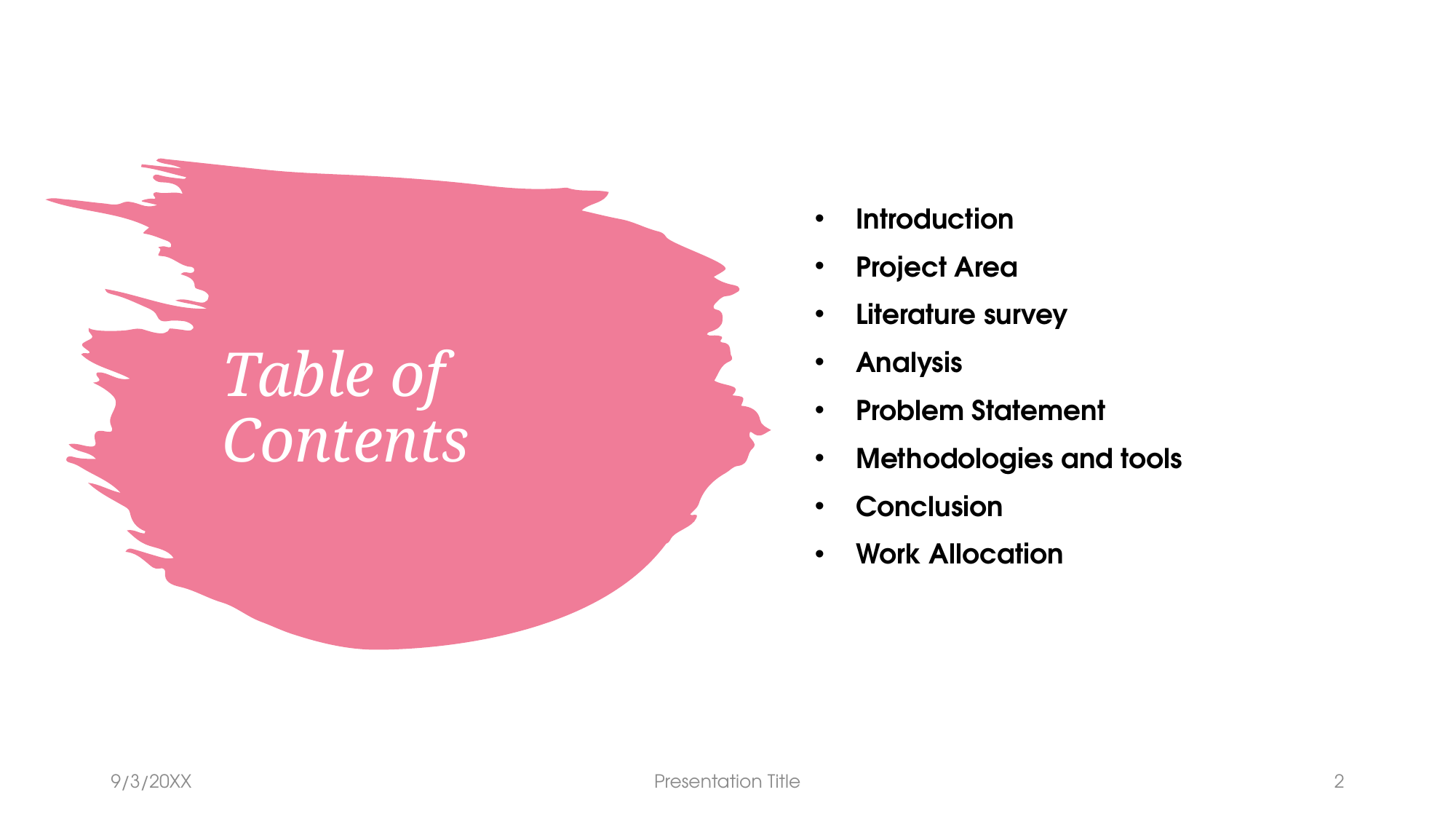

Introduction
Project Area
Literature survey
Analysis
Problem Statement
Methodologies and tools
Conclusion
Work Allocation

# Table of Contents
9/3/20XX
Presentation Title
2